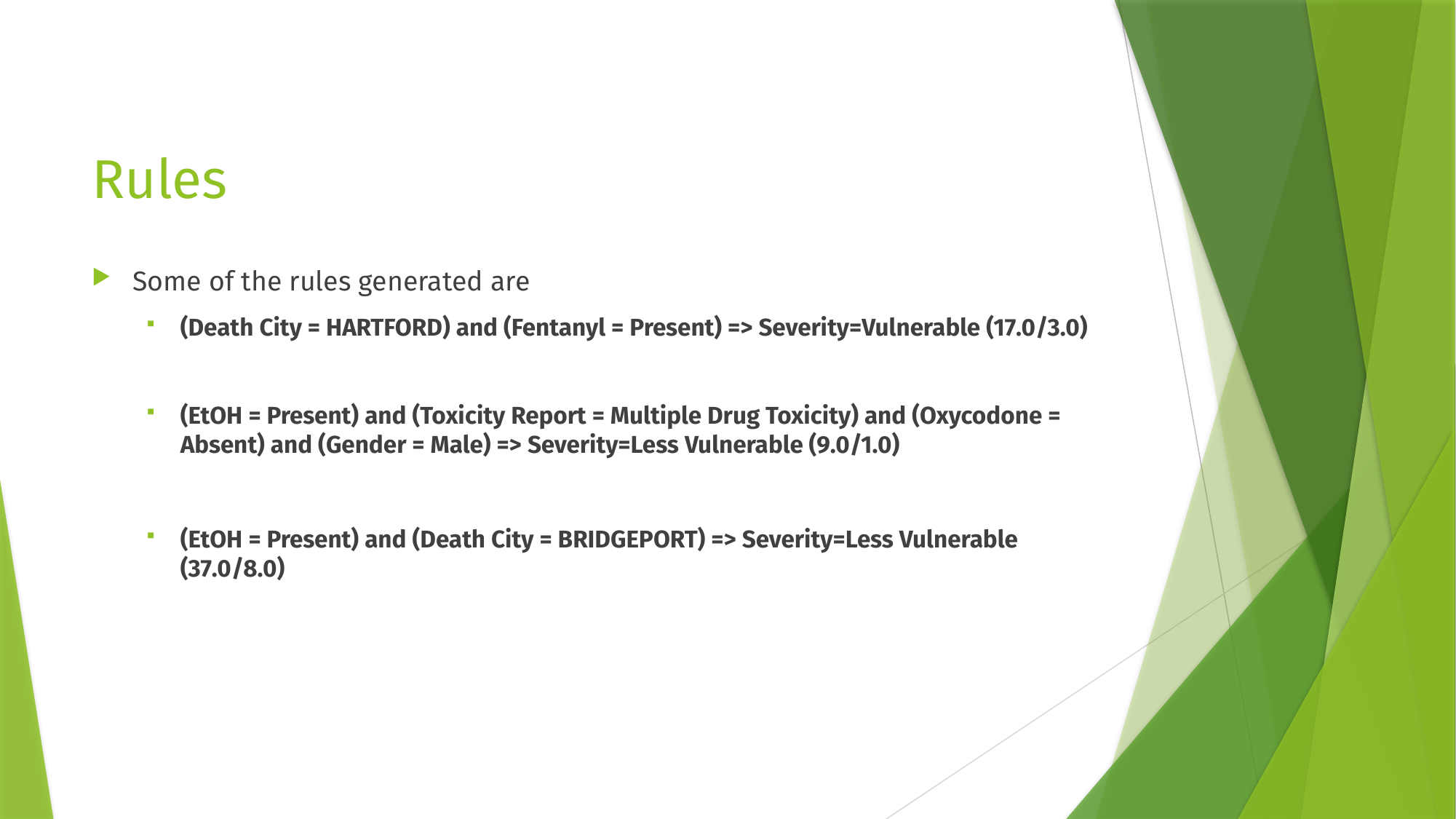

# Rules
Some of the rules generated are
(Death City = HARTFORD) and (Fentanyl = Present) => Severity=Vulnerable (17.0/3.0)

(EtOH = Present) and (Toxicity Report = Multiple Drug Toxicity) and (Oxycodone = Absent) and (Gender = Male) => Severity=Less Vulnerable (9.0/1.0)

(EtOH = Present) and (Death City = BRIDGEPORT) => Severity=Less Vulnerable (37.0/8.0)